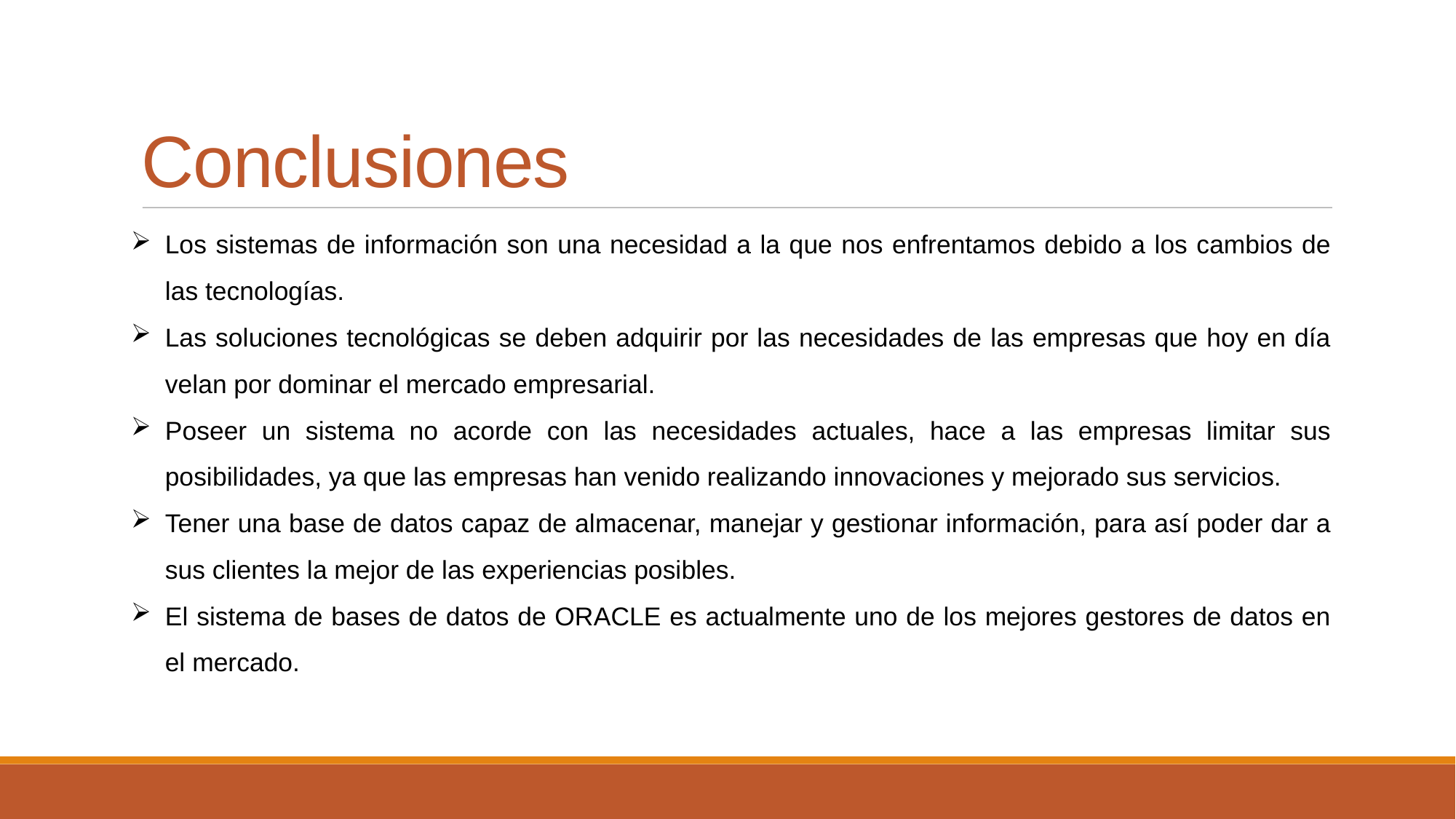

Conclusiones
Los sistemas de información son una necesidad a la que nos enfrentamos debido a los cambios de las tecnologías.
Las soluciones tecnológicas se deben adquirir por las necesidades de las empresas que hoy en día velan por dominar el mercado empresarial.
Poseer un sistema no acorde con las necesidades actuales, hace a las empresas limitar sus posibilidades, ya que las empresas han venido realizando innovaciones y mejorado sus servicios.
Tener una base de datos capaz de almacenar, manejar y gestionar información, para así poder dar a sus clientes la mejor de las experiencias posibles.
El sistema de bases de datos de ORACLE es actualmente uno de los mejores gestores de datos en el mercado.